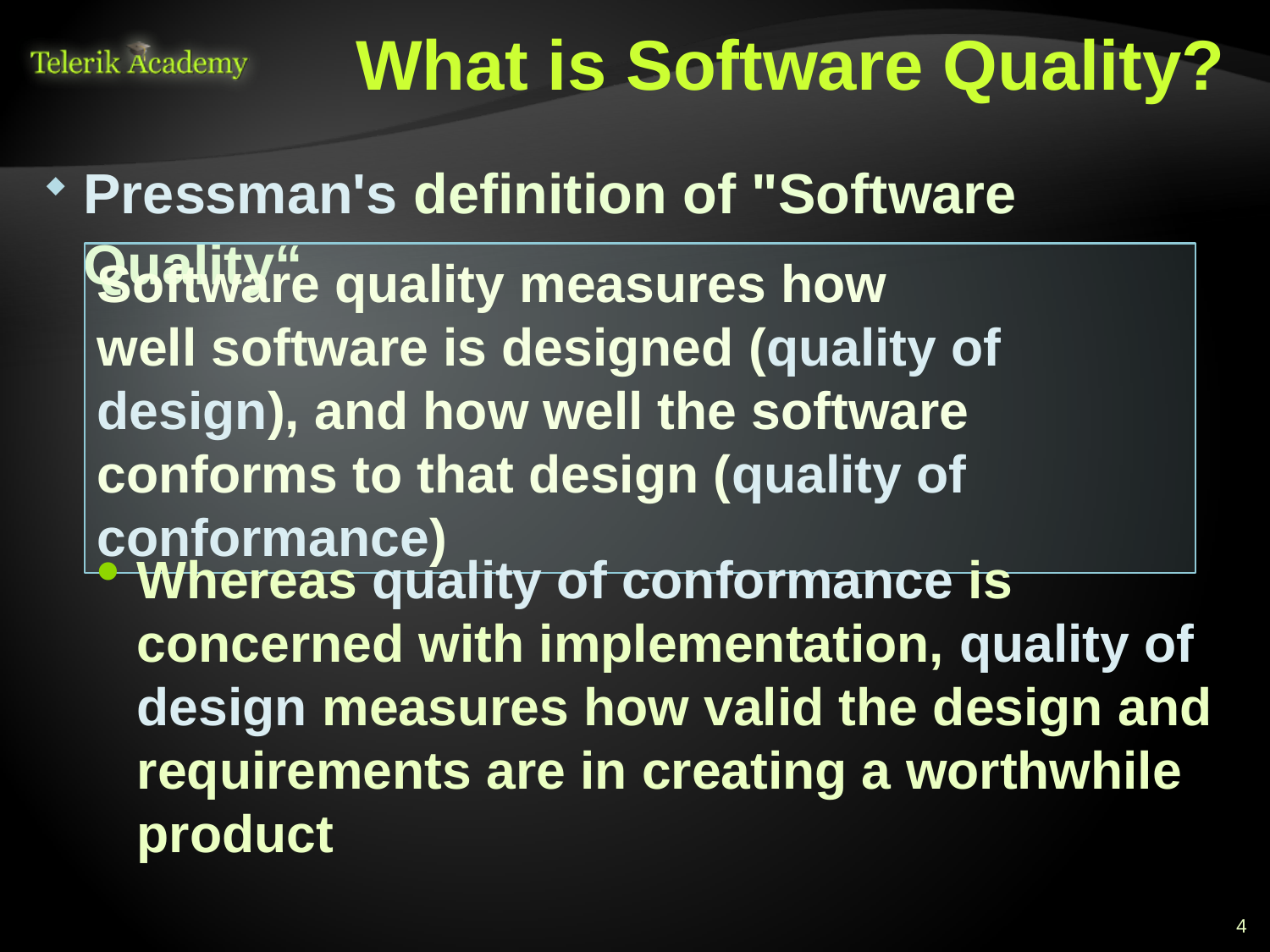

# What is Software Quality?
Pressman's definition of "Software Quality“
Software quality measures how well software is designed (quality of design), and how well the software conforms to that design (quality of conformance)
Whereas quality of conformance is concerned with implementation, quality of design measures how valid the design and requirements are in creating a worthwhile product
4